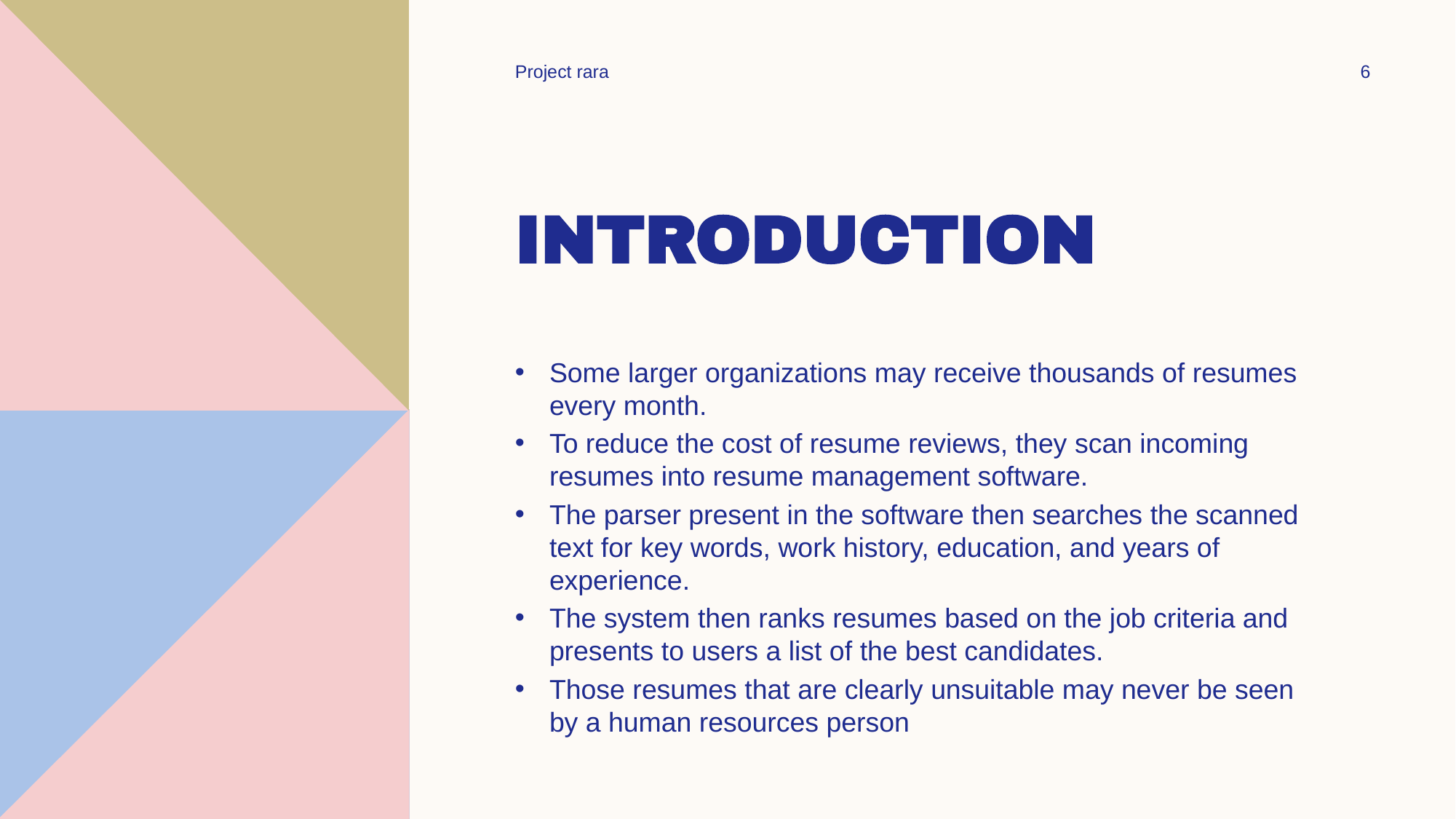

Project rara
6
# Introduction
Some larger organizations may receive thousands of resumes every month.
To reduce the cost of resume reviews, they scan incoming resumes into resume management software.
The parser present in the software then searches the scanned text for key words, work history, education, and years of experience.
The system then ranks resumes based on the job criteria and presents to users a list of the best candidates.
Those resumes that are clearly unsuitable may never be seen by a human resources person